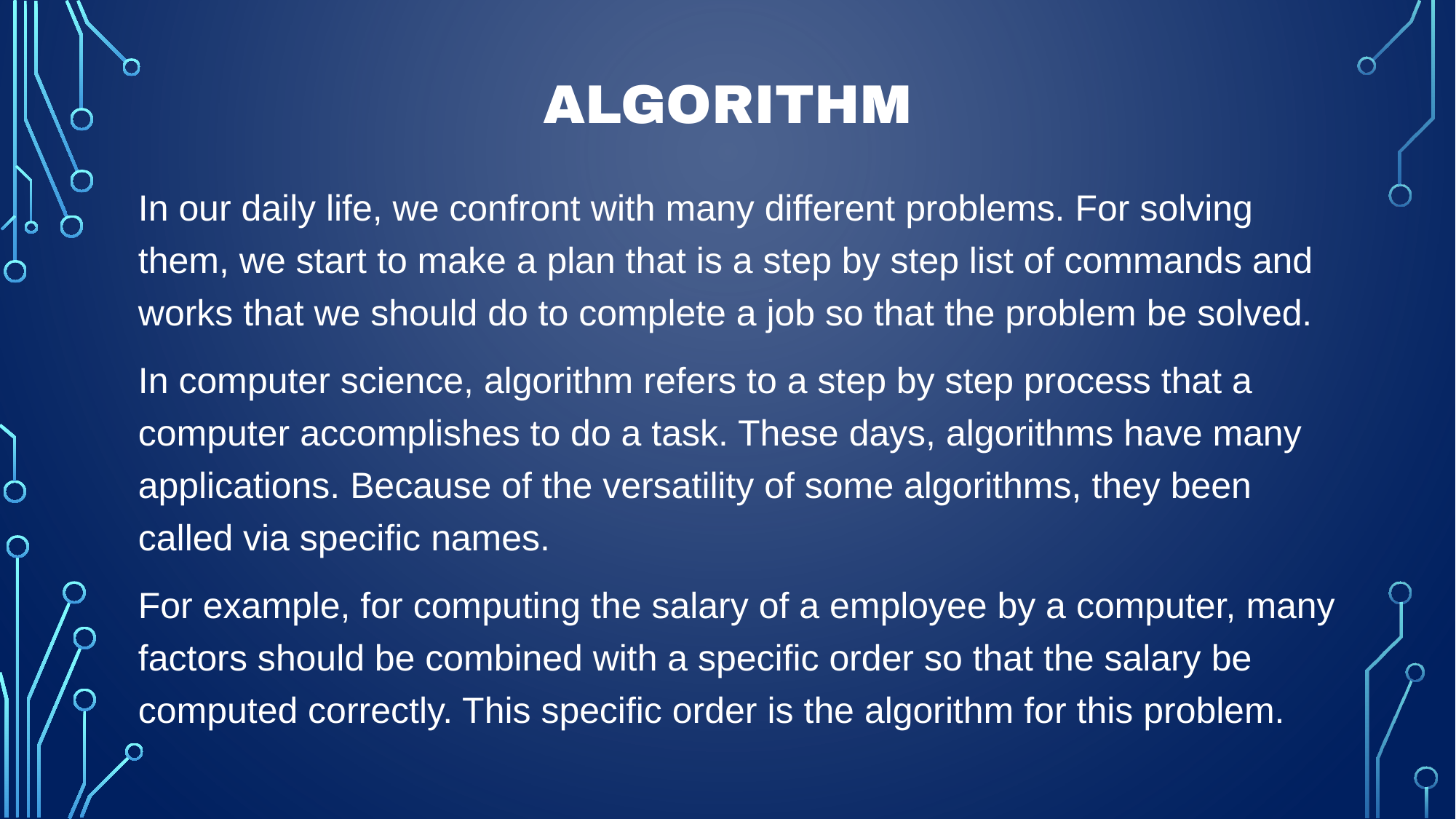

# ALGORITHM
In our daily life, we confront with many different problems. For solving them, we start to make a plan that is a step by step list of commands and works that we should do to complete a job so that the problem be solved.
In computer science, algorithm refers to a step by step process that a computer accomplishes to do a task. These days, algorithms have many applications. Because of the versatility of some algorithms, they been called via specific names.
For example, for computing the salary of a employee by a computer, many factors should be combined with a specific order so that the salary be computed correctly. This specific order is the algorithm for this problem.